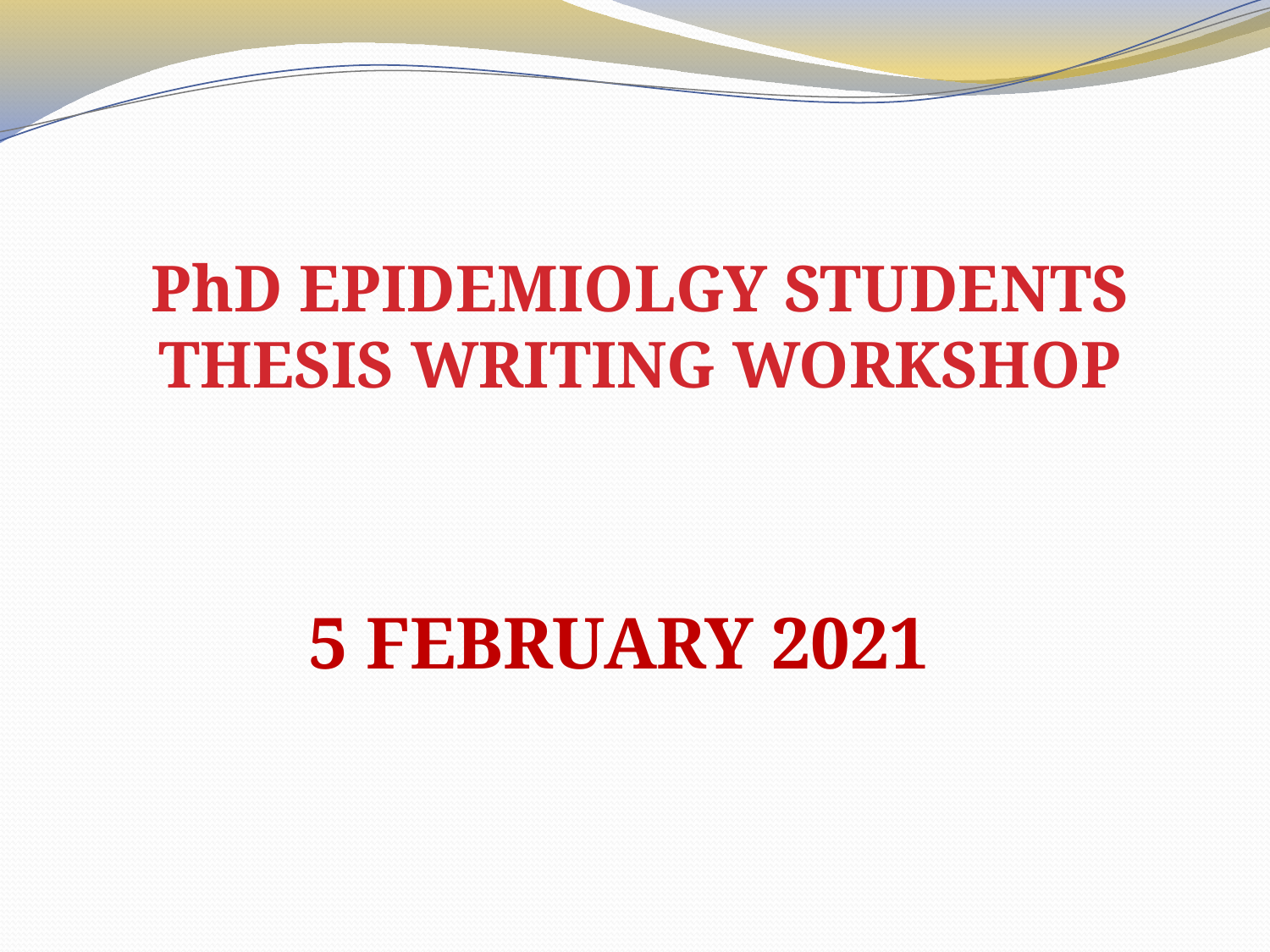

# PhD EPIDEMIOLGY STUDENTS THESIS WRITING WORKSHOP
5 FEBRUARY 2021